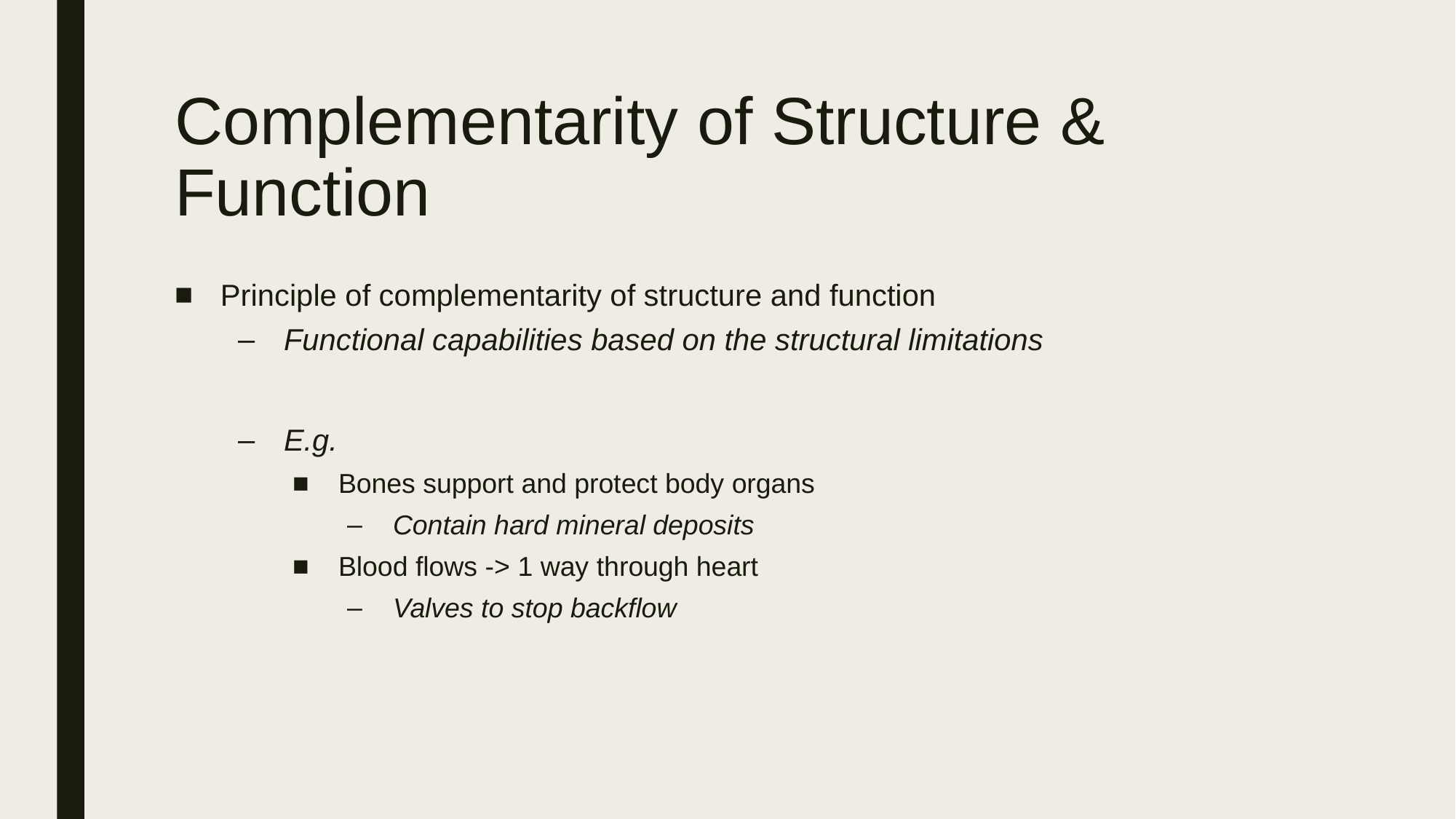

# Complementarity of Structure & Function
Principle of complementarity of structure and function
Functional capabilities based on the structural limitations

E.g.
Bones support and protect body organs
Contain hard mineral deposits
Blood flows -> 1 way through heart
Valves to stop backflow